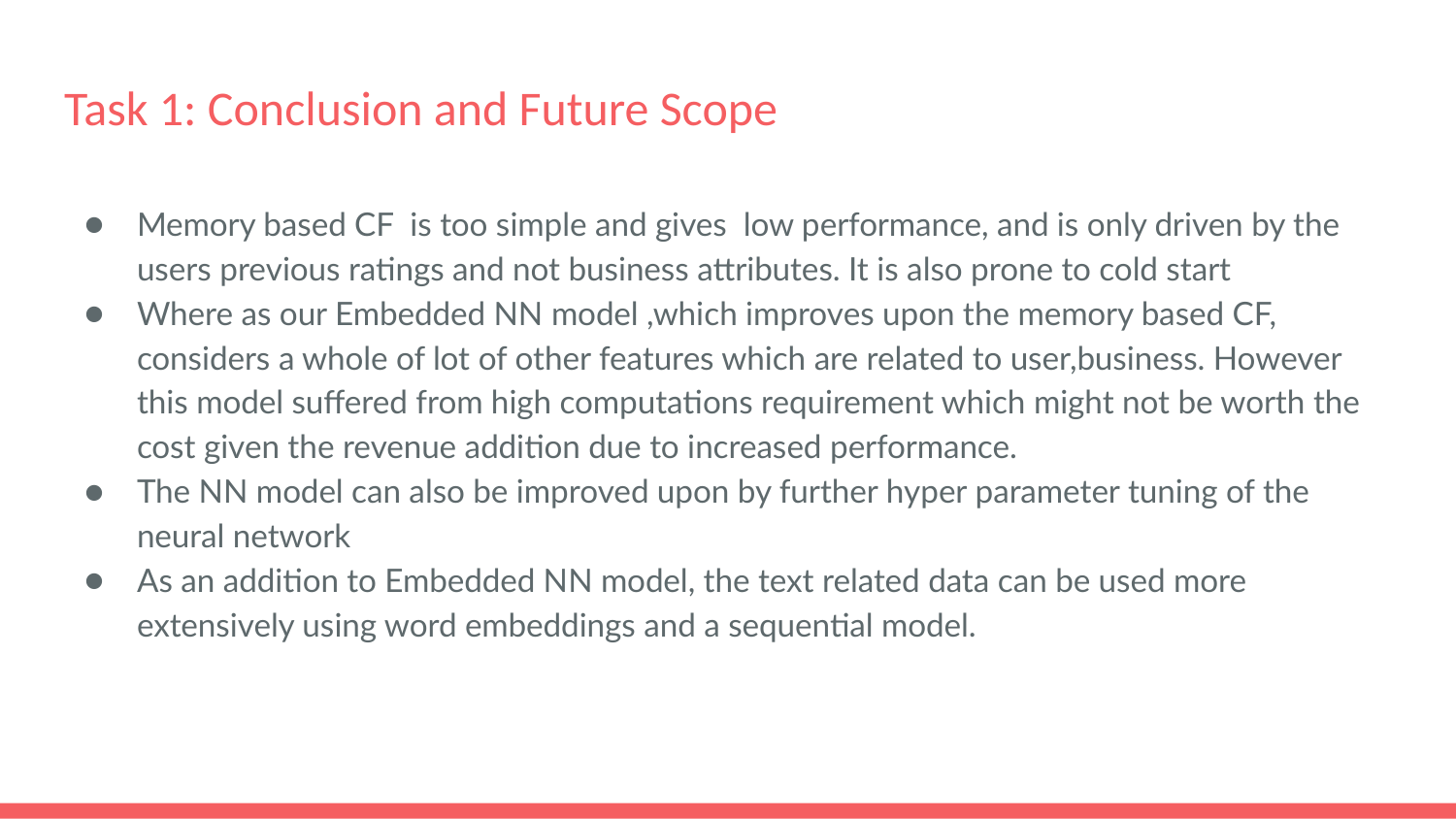

# Task 1: Conclusion and Future Scope
Memory based CF  is too simple and gives  low performance, and is only driven by the users previous ratings and not business attributes. It is also prone to cold start
Where as our Embedded NN model ,which improves upon the memory based CF, considers a whole of lot of other features which are related to user,business. However this model suffered from high computations requirement which might not be worth the cost given the revenue addition due to increased performance.
The NN model can also be improved upon by further hyper parameter tuning of the neural network
As an addition to Embedded NN model, the text related data can be used more extensively using word embeddings and a sequential model.